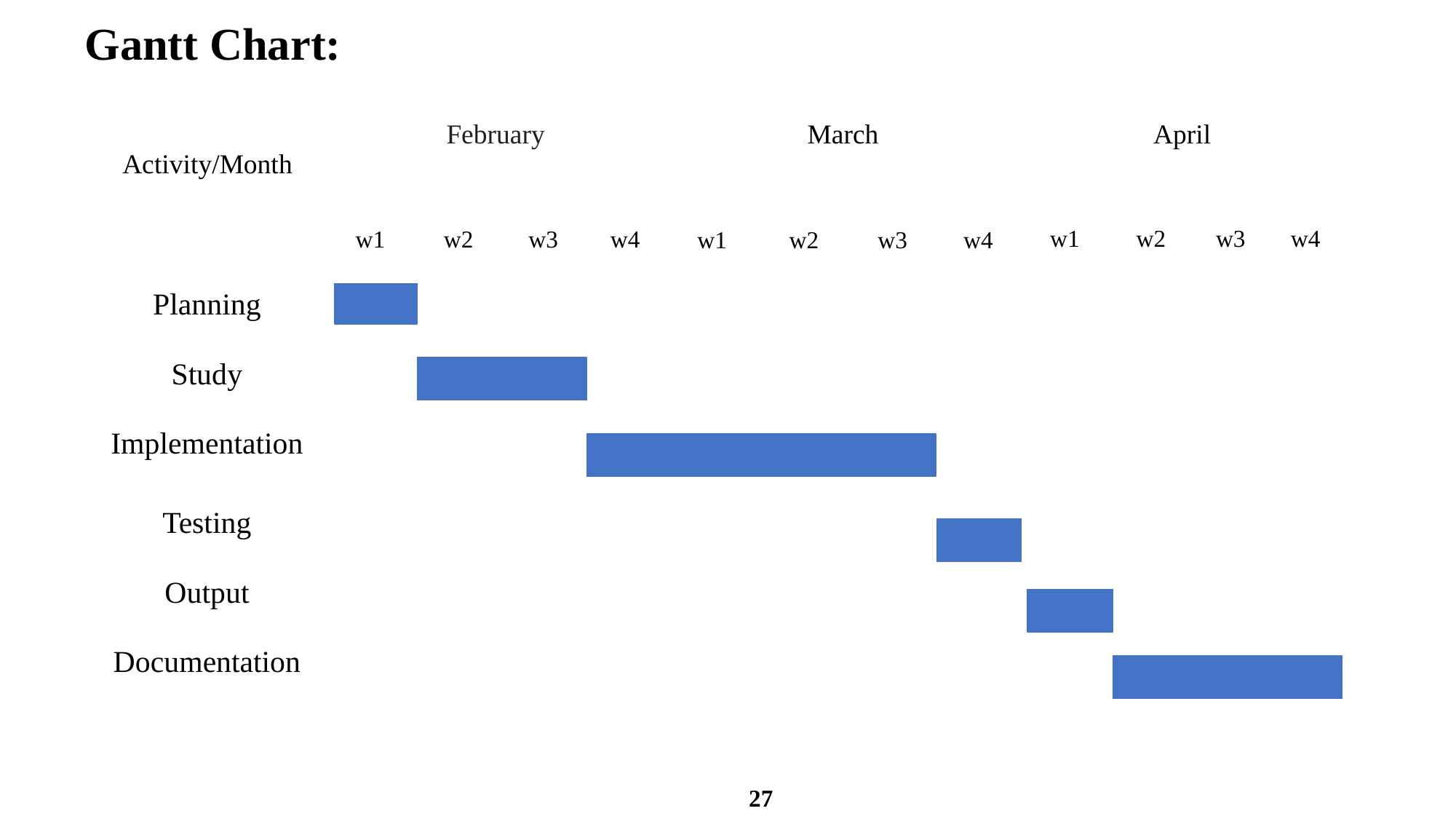

# Gantt Chart:
| Activity/Month | February | March | April |
| --- | --- | --- | --- |
|  |  |  |  |
| w1 | w2 | w3 | w4 |
| --- | --- | --- | --- |
| w1 | w2 | w3 | w4 |
| --- | --- | --- | --- |
| w1 | w2 | w3 | w4 |
| --- | --- | --- | --- |
| Planning |  |
| --- | --- |
| Study |  |
| Implementation |  |
| Testing |  |
| Output |  |
| Documentation |  |

27